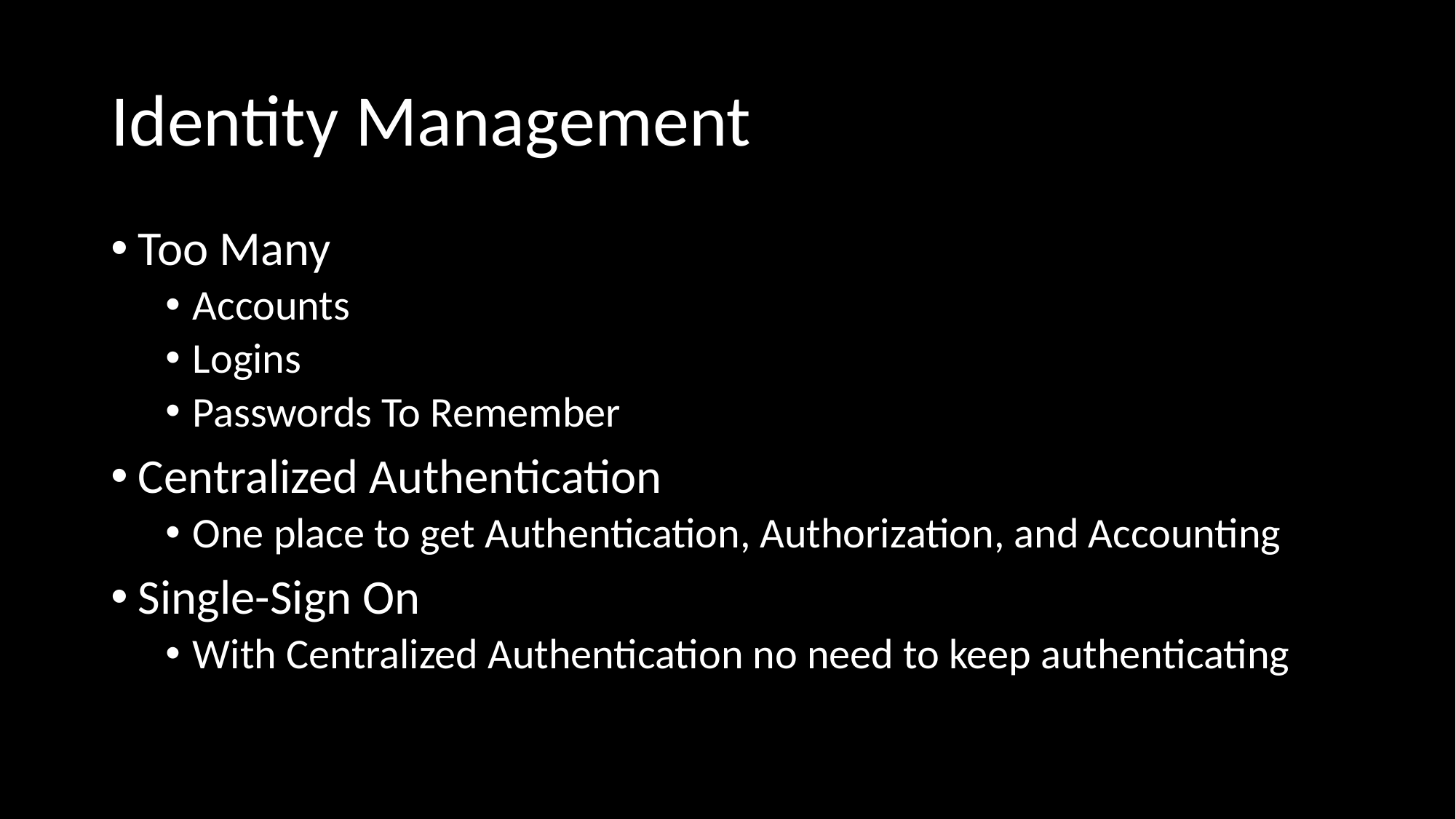

# Identity Management
Too Many
Accounts
Logins
Passwords To Remember
Centralized Authentication
One place to get Authentication, Authorization, and Accounting
Single-Sign On
With Centralized Authentication no need to keep authenticating